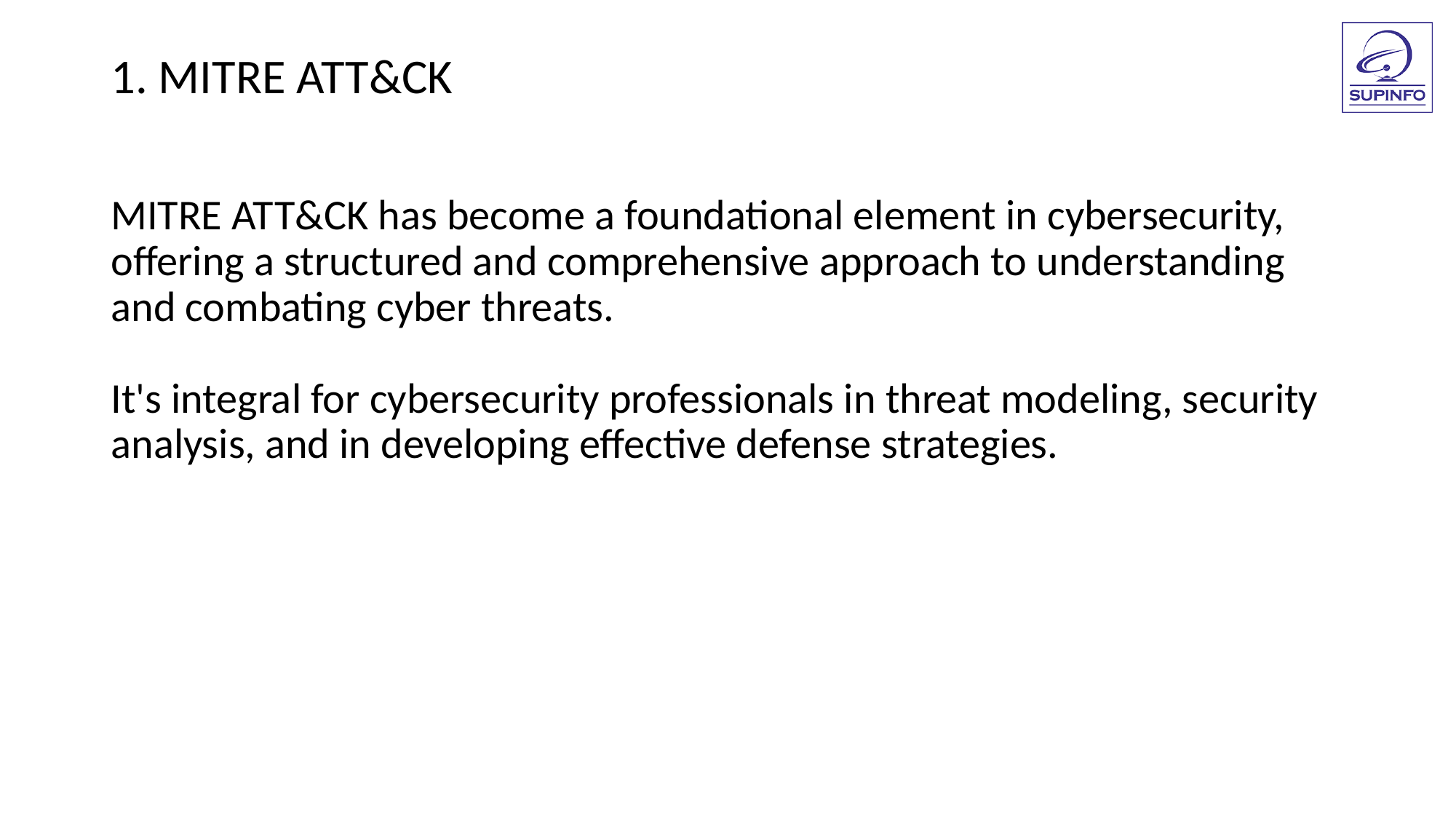

1. MITRE ATT&CK

MITRE ATT&CK has become a foundational element in cybersecurity, offering a structured and comprehensive approach to understanding and combating cyber threats.

It's integral for cybersecurity professionals in threat modeling, security analysis, and in developing effective defense strategies.